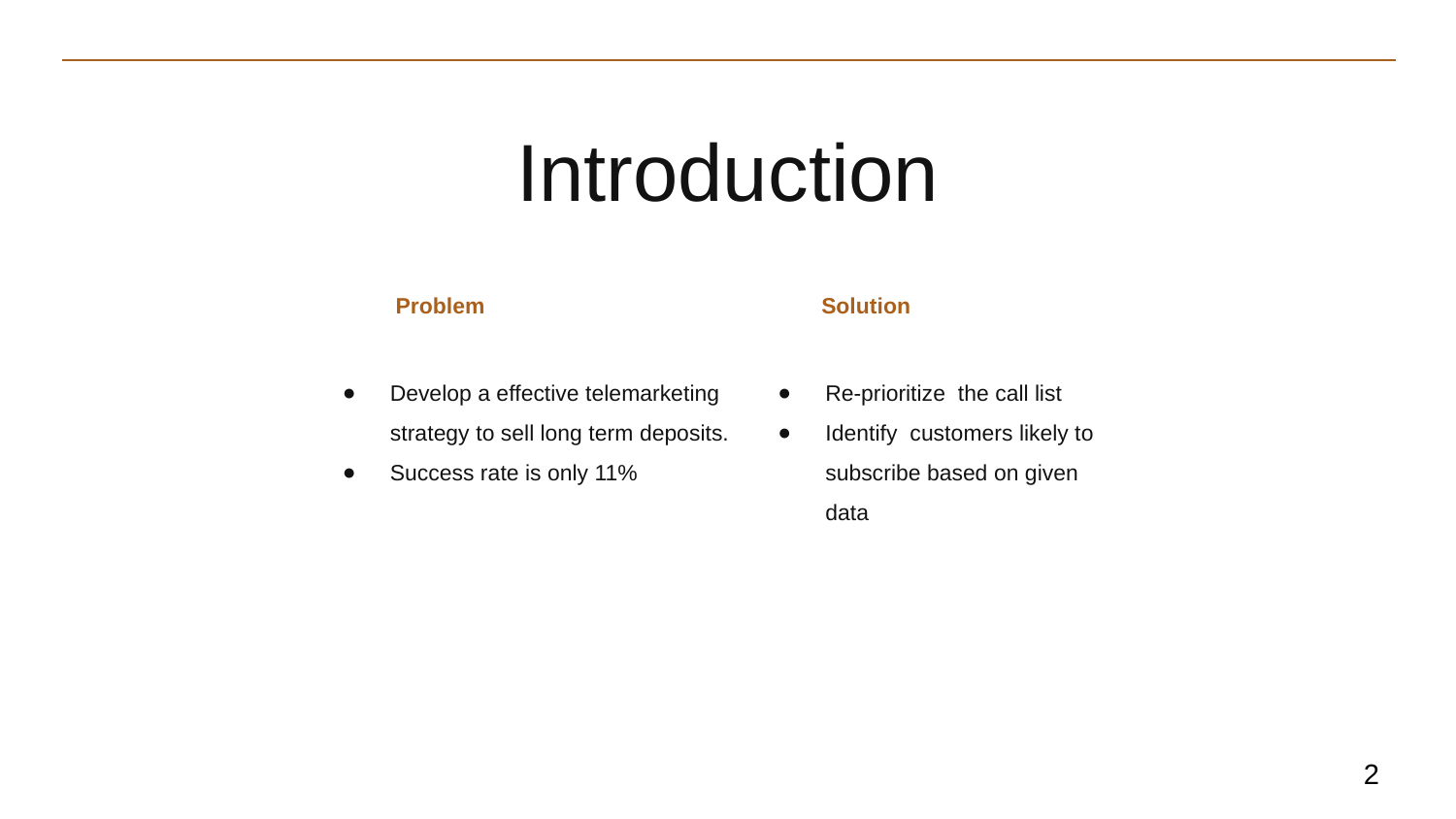

# Introduction
Problem
Solution
Develop a effective telemarketing strategy to sell long term deposits.
Success rate is only 11%

Re-prioritize  the call list
Identify  customers likely to subscribe based on given data
2